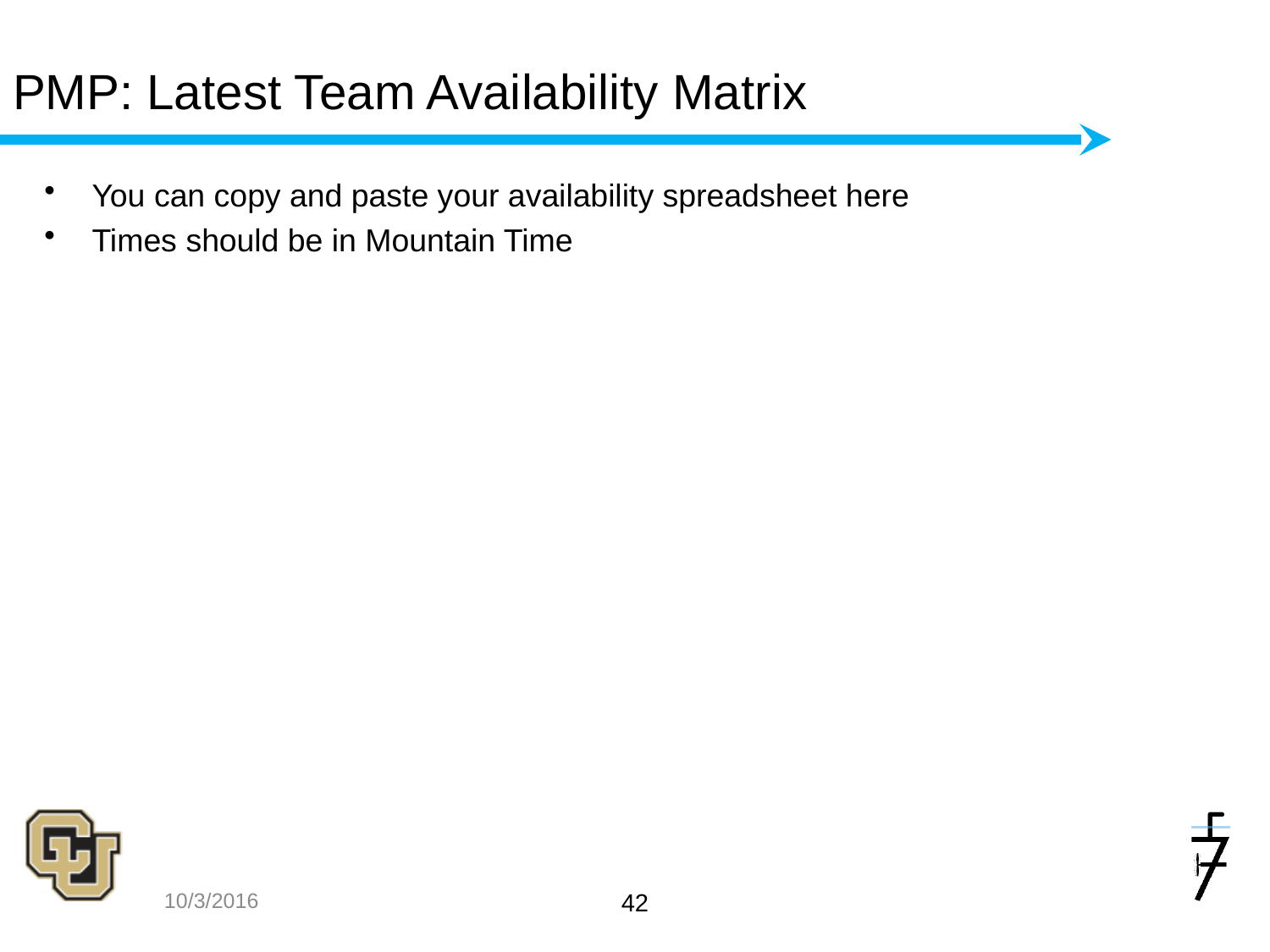

# PMP: Latest Team Availability Matrix
You can copy and paste your availability spreadsheet here
Times should be in Mountain Time

10/3/2016
42